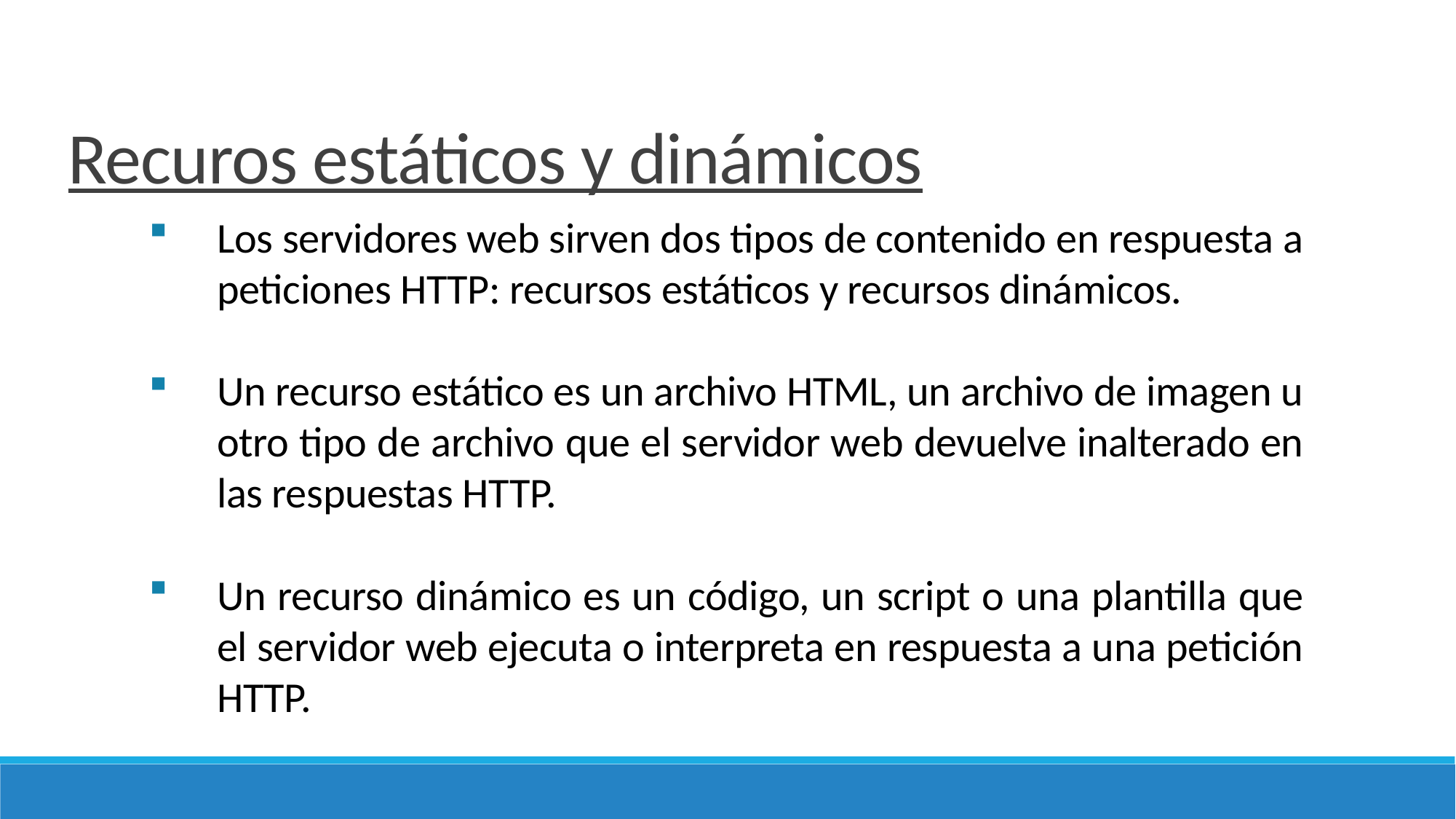

# Recuros estáticos y dinámicos
Los servidores web sirven dos tipos de contenido en respuesta a peticiones HTTP: recursos estáticos y recursos dinámicos.

Un recurso estático es un archivo HTML, un archivo de imagen u otro tipo de archivo que el servidor web devuelve inalterado en las respuestas HTTP.

Un recurso dinámico es un código, un script o una plantilla que el servidor web ejecuta o interpreta en respuesta a una petición HTTP.